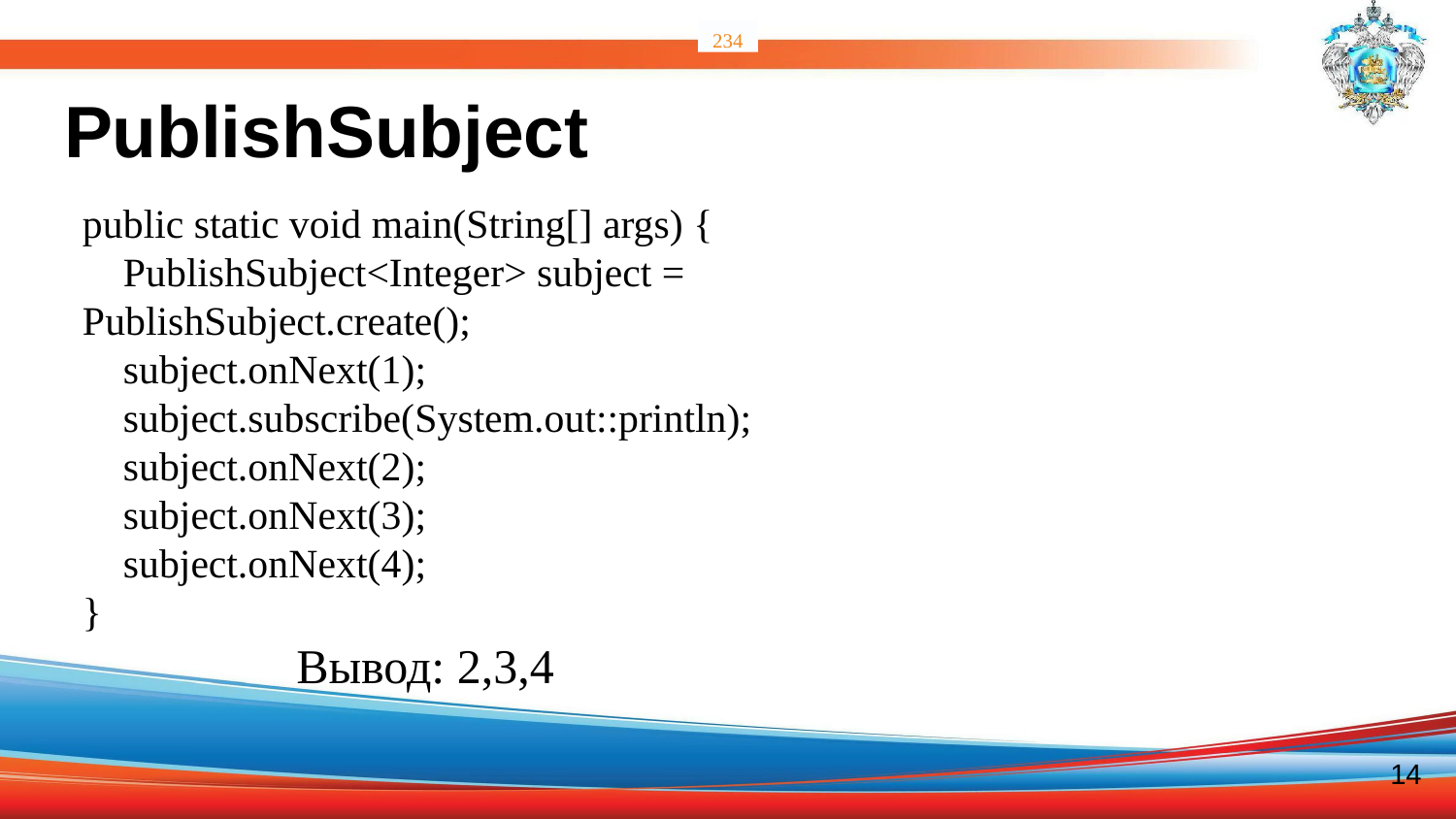

234
# PublishSubject
public static void main(String[] args) {
    PublishSubject<Integer> subject =
PublishSubject.create();
    subject.onNext(1);
    subject.subscribe(System.out::println);
    subject.onNext(2);
    subject.onNext(3);
    subject.onNext(4);
}
                     Вывод: 2,3,4
14